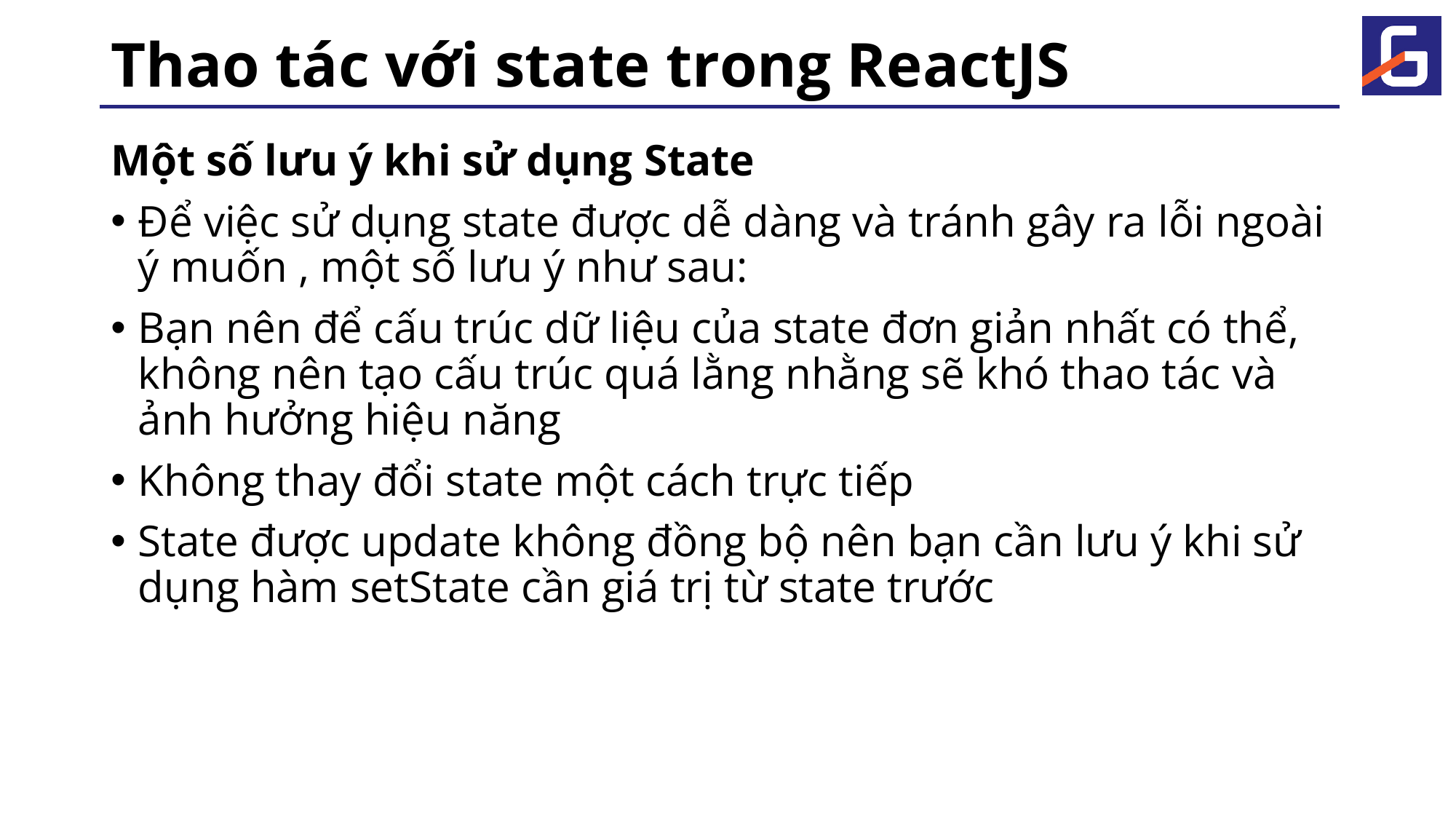

# Thao tác với state trong ReactJS
Một số lưu ý khi sử dụng State
Để việc sử dụng state được dễ dàng và tránh gây ra lỗi ngoài ý muốn , một số lưu ý như sau:
Bạn nên để cấu trúc dữ liệu của state đơn giản nhất có thể, không nên tạo cấu trúc quá lằng nhằng sẽ khó thao tác và ảnh hưởng hiệu năng
Không thay đổi state một cách trực tiếp
State được update không đồng bộ nên bạn cần lưu ý khi sử dụng hàm setState cần giá trị từ state trước